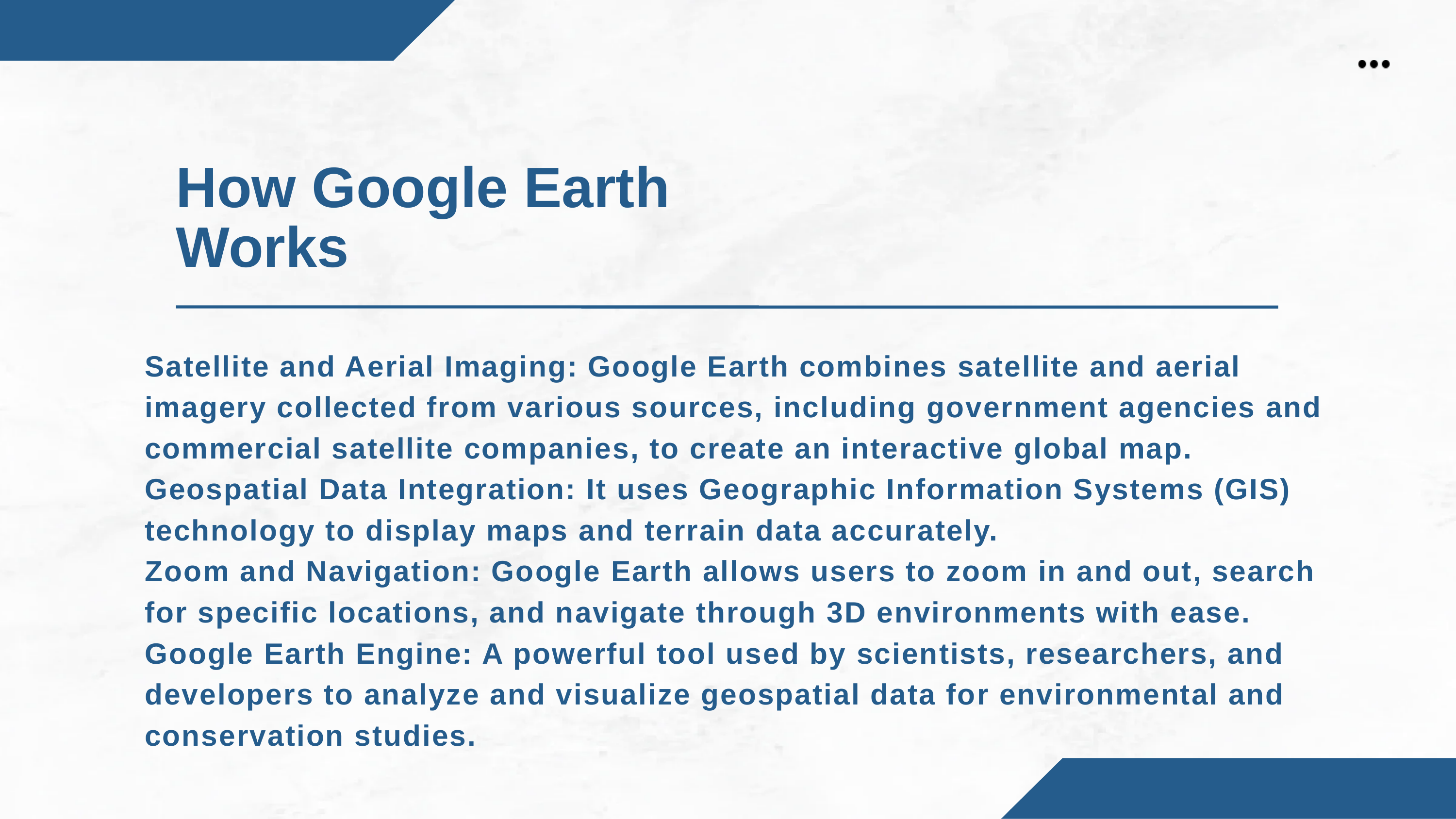

How Google Earth Works

Satellite and Aerial Imaging: Google Earth combines satellite and aerial imagery collected from various sources, including government agencies and commercial satellite companies, to create an interactive global map.
Geospatial Data Integration: It uses Geographic Information Systems (GIS) technology to display maps and terrain data accurately.
Zoom and Navigation: Google Earth allows users to zoom in and out, search for specific locations, and navigate through 3D environments with ease.
Google Earth Engine: A powerful tool used by scientists, researchers, and developers to analyze and visualize geospatial data for environmental and conservation studies.